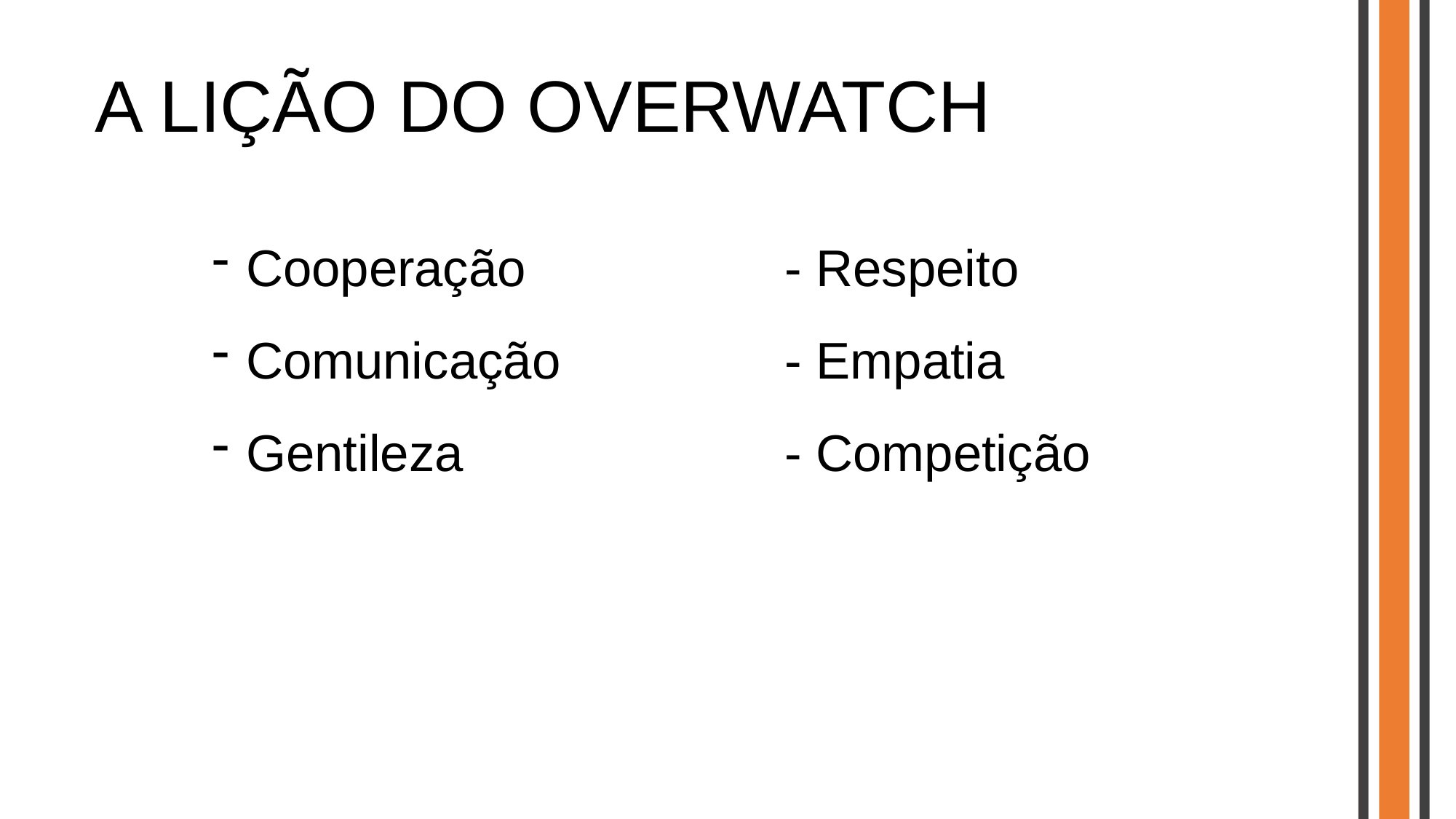

# A LIÇÃO DO OVERWATCH
Cooperação
Comunicação
Gentileza

- Respeito
- Empatia
- Competição